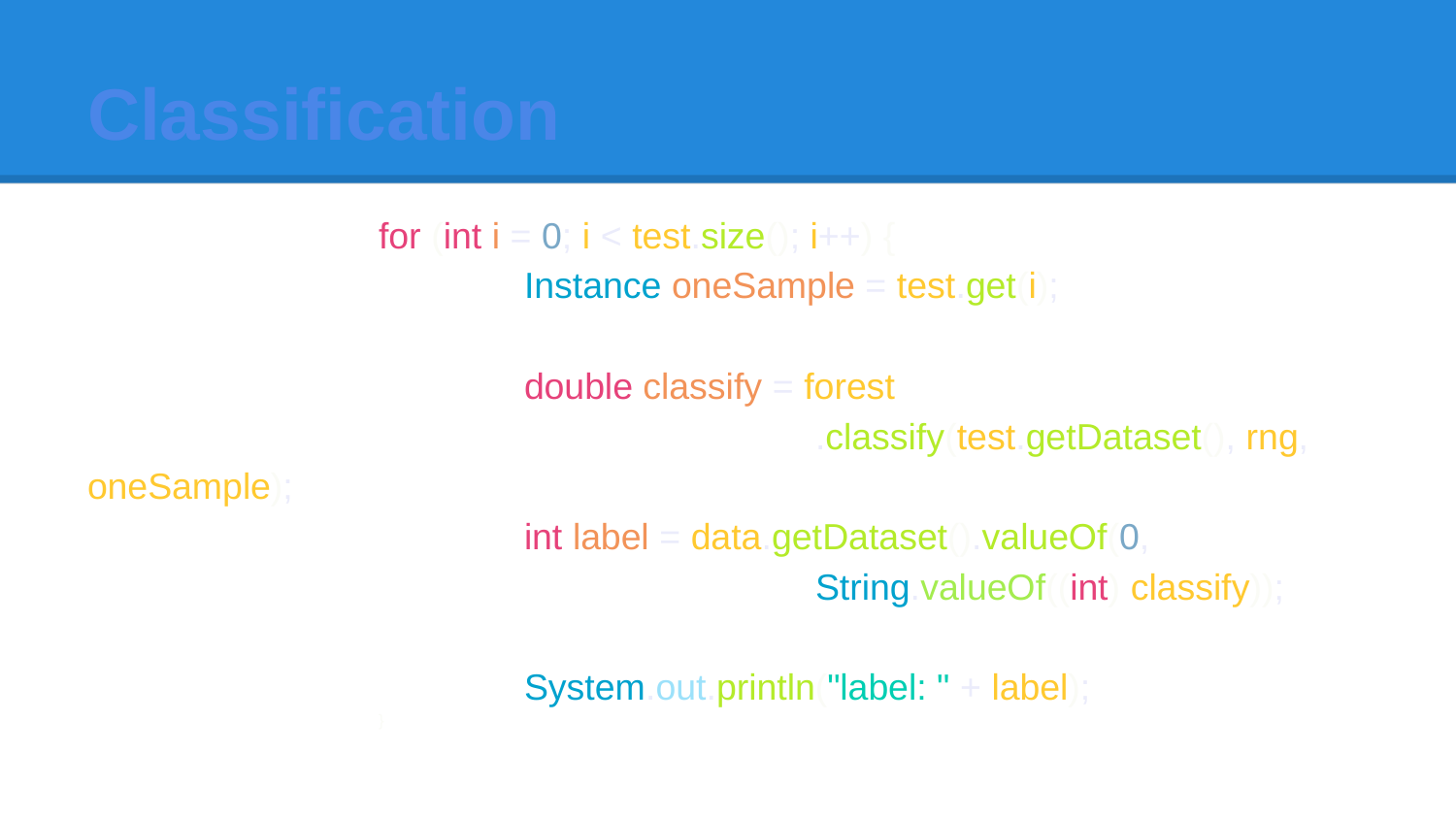

# Classification
		for (int i = 0; i < test.size(); i++) {
			Instance oneSample = test.get(i);

			double classify = forest
					.classify(test.getDataset(), rng, oneSample);
			int label = data.getDataset().valueOf(0,
					String.valueOf((int) classify));

			System.out.println("label: " + label);
		}